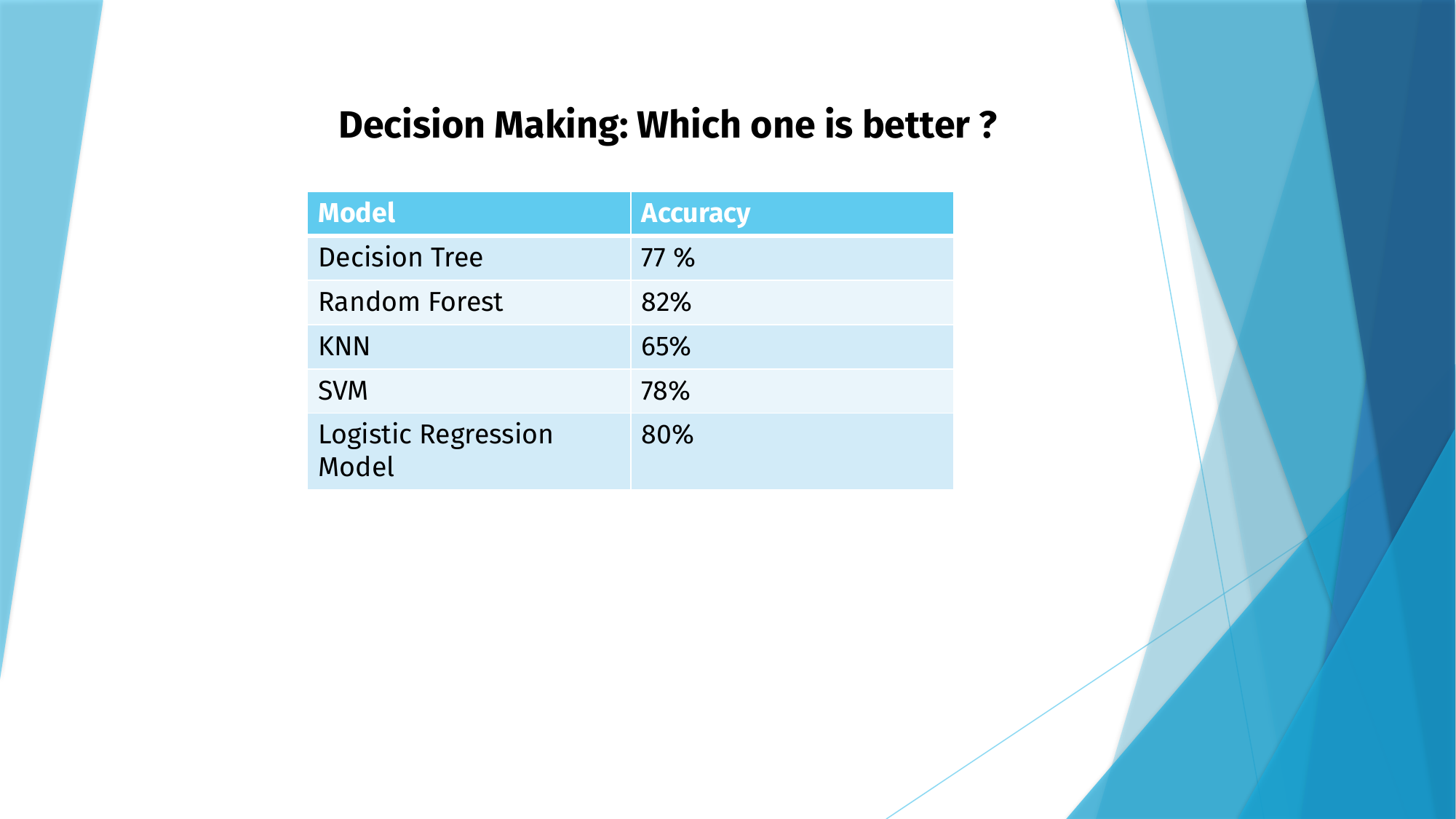

Decision Making: Which one is better ?
| Model | Accuracy |
| --- | --- |
| Decision Tree | 77 % |
| Random Forest | 82% |
| KNN | 65% |
| SVM | 78% |
| Logistic Regression Model | 80% |